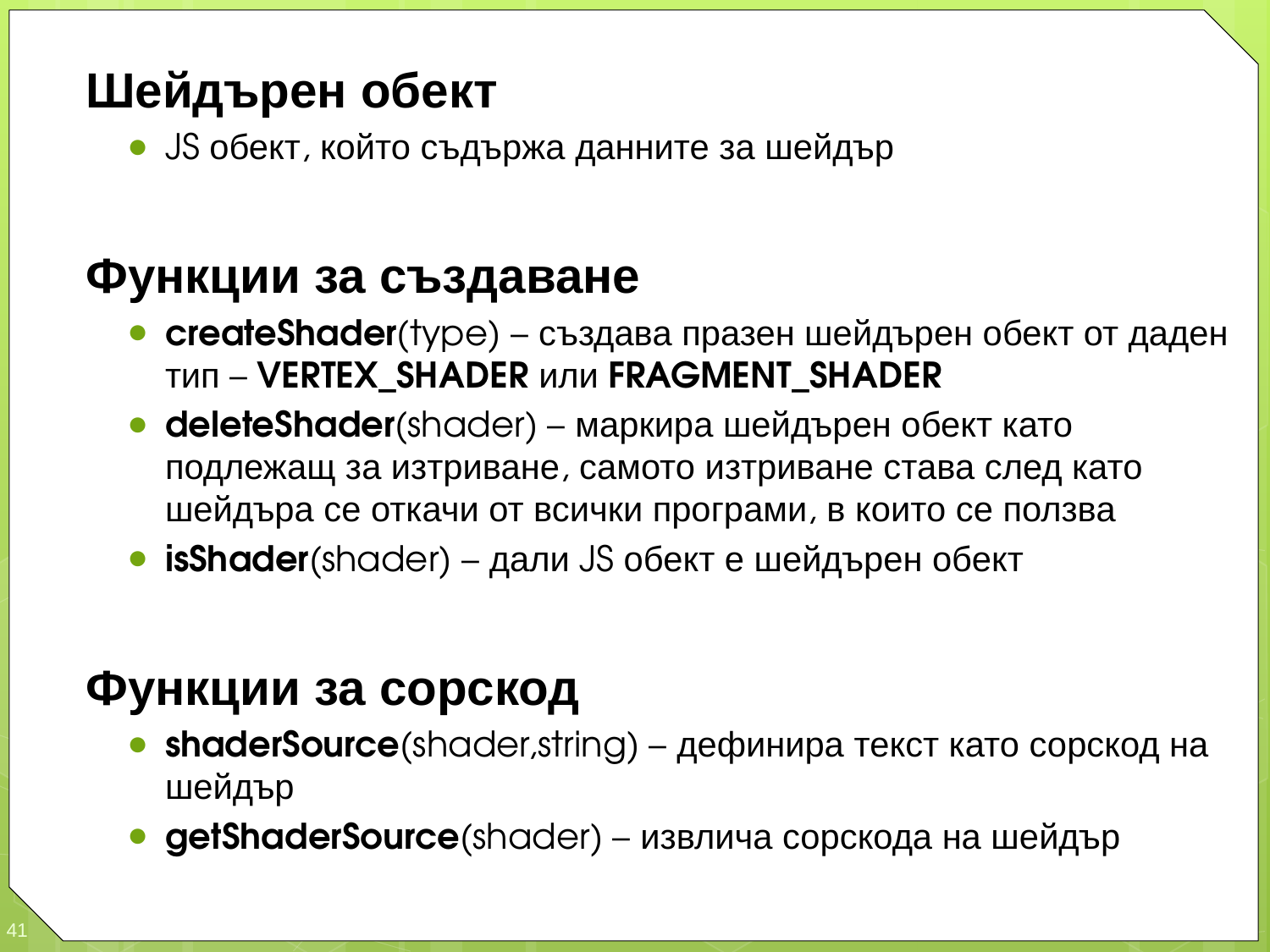

Шейдърен обект
JS обект, който съдържа данните за шейдър

Функции за създаване
createShader(type) – създава празен шейдърен обект от даден тип – VERTEX_SHADER или FRAGMENT_SHADER
deleteShader(shader) – маркира шейдърен обект като подлежащ за изтриване, самото изтриване става след като шейдъра се откачи от всички програми, в които се ползва
isShader(shader) – дали JS обект е шейдърен обект

Функции за сорскод
shaderSource(shader,string) – дефинира текст като сорскод на шейдър
getShaderSource(shader) – извлича сорскода на шейдър